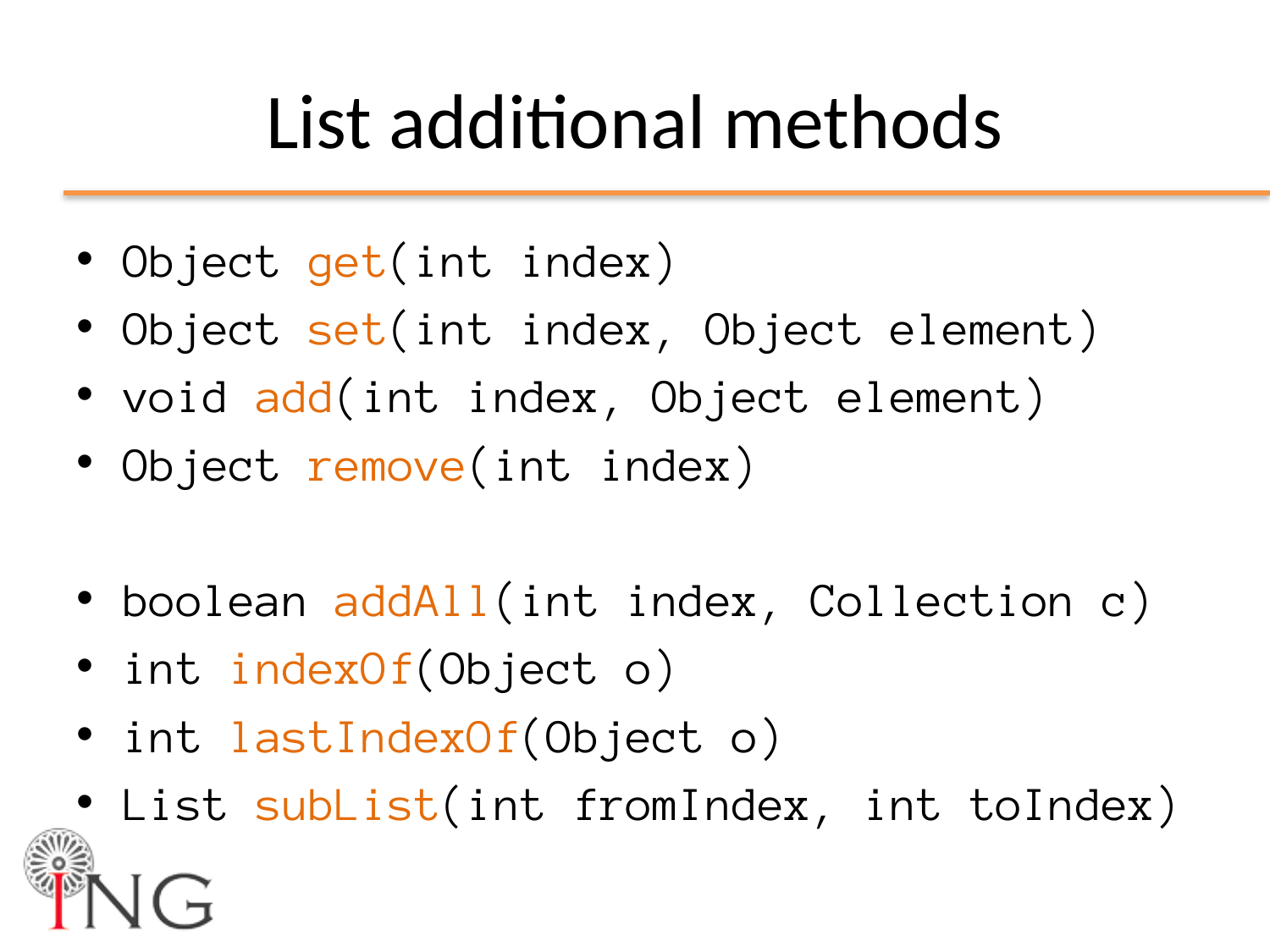

# List additional methods
Object get(int index)
Object set(int index, Object element)
void add(int index, Object element)
Object remove(int index)

boolean addAll(int index, Collection c)
int indexOf(Object o)
int lastIndexOf(Object o)
List subList(int fromIndex, int toIndex)